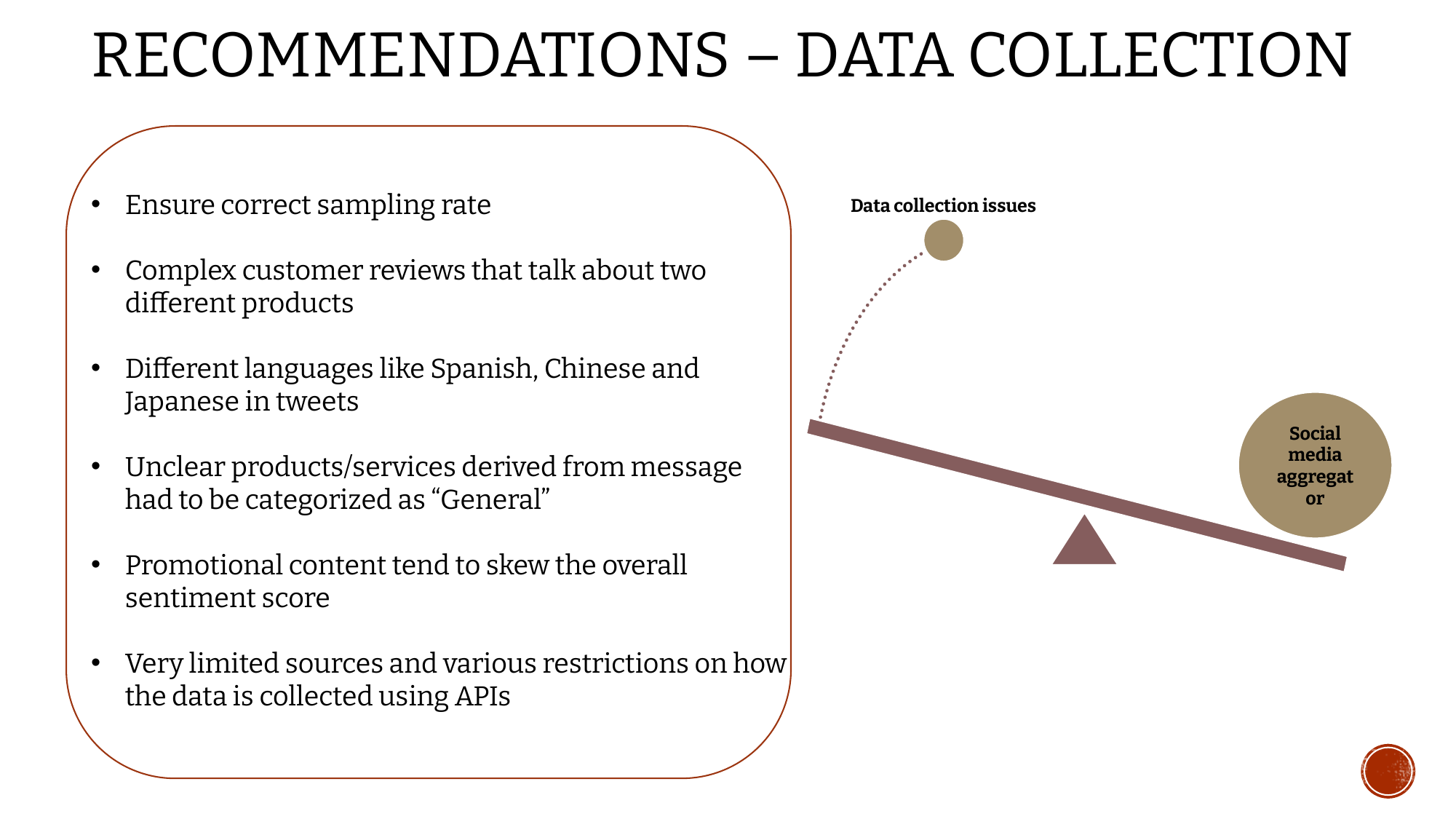

# RECOMMENDATIONS – DATA COLLECTION

Ensure correct sampling rate

Complex customer reviews that talk about two different products

Different languages like Spanish, Chinese and Japanese in tweets

Unclear products/services derived from message had to be categorized as “General”

Promotional content tend to skew the overall sentiment score

Very limited sources and various restrictions on how the data is collected using APIs
Data collection issues

Social media aggregator